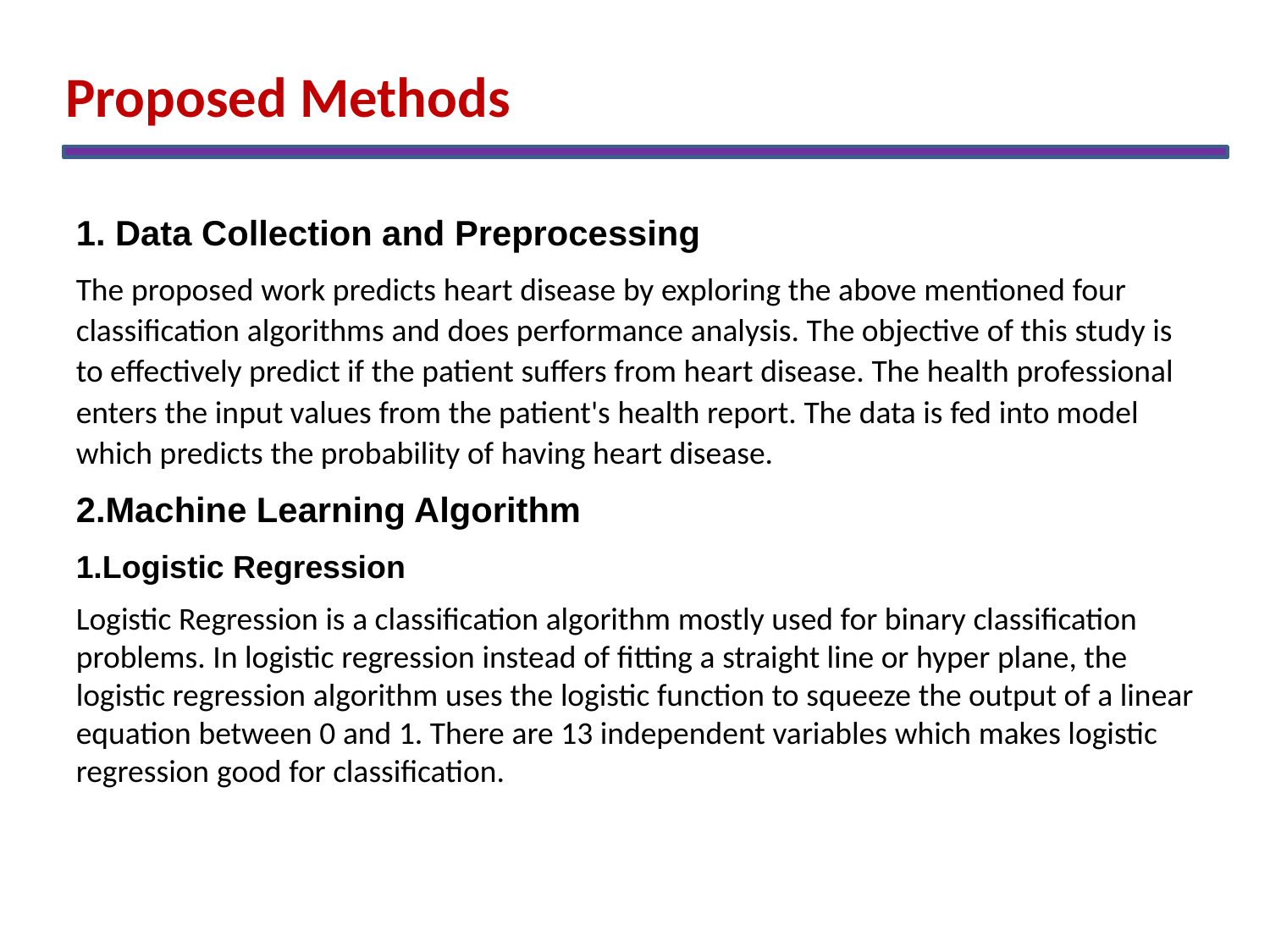

Proposed Methods

1. Data Collection and Preprocessing
The proposed work predicts heart disease by exploring the above mentioned four classification algorithms and does performance analysis. The objective of this study is to effectively predict if the patient suffers from heart disease. The health professional enters the input values from the patient's health report. The data is fed into model which predicts the probability of having heart disease.
2.Machine Learning Algorithm
1.Logistic Regression
Logistic Regression is a classification algorithm mostly used for binary classification problems. In logistic regression instead of fitting a straight line or hyper plane, the logistic regression algorithm uses the logistic function to squeeze the output of a linear equation between 0 and 1. There are 13 independent variables which makes logistic regression good for classification.